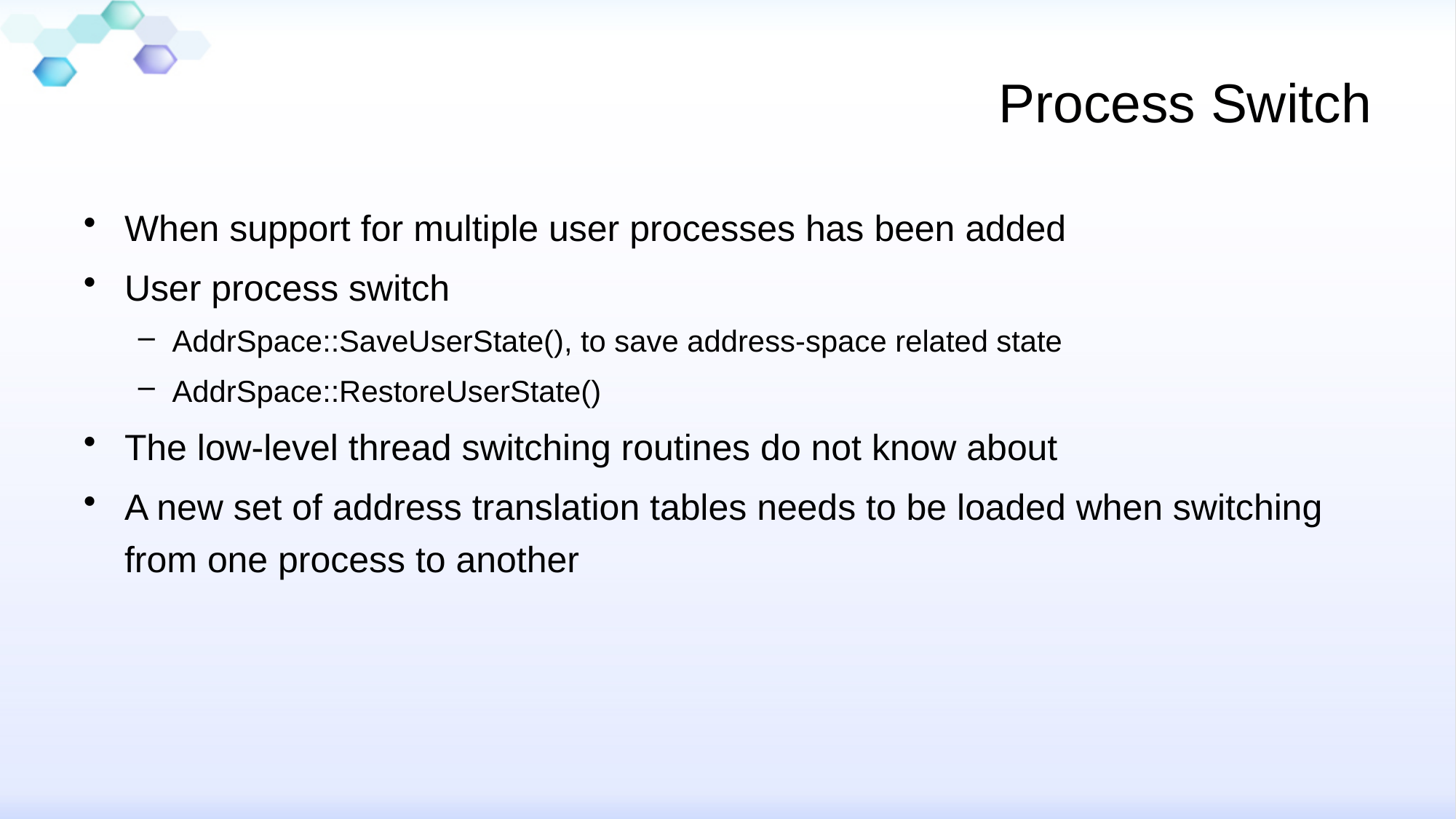

# Process Switch
When support for multiple user processes has been added
User process switch
AddrSpace::SaveUserState(), to save address-space related state
AddrSpace::RestoreUserState()
The low-level thread switching routines do not know about
A new set of address translation tables needs to be loaded when switching from one process to another